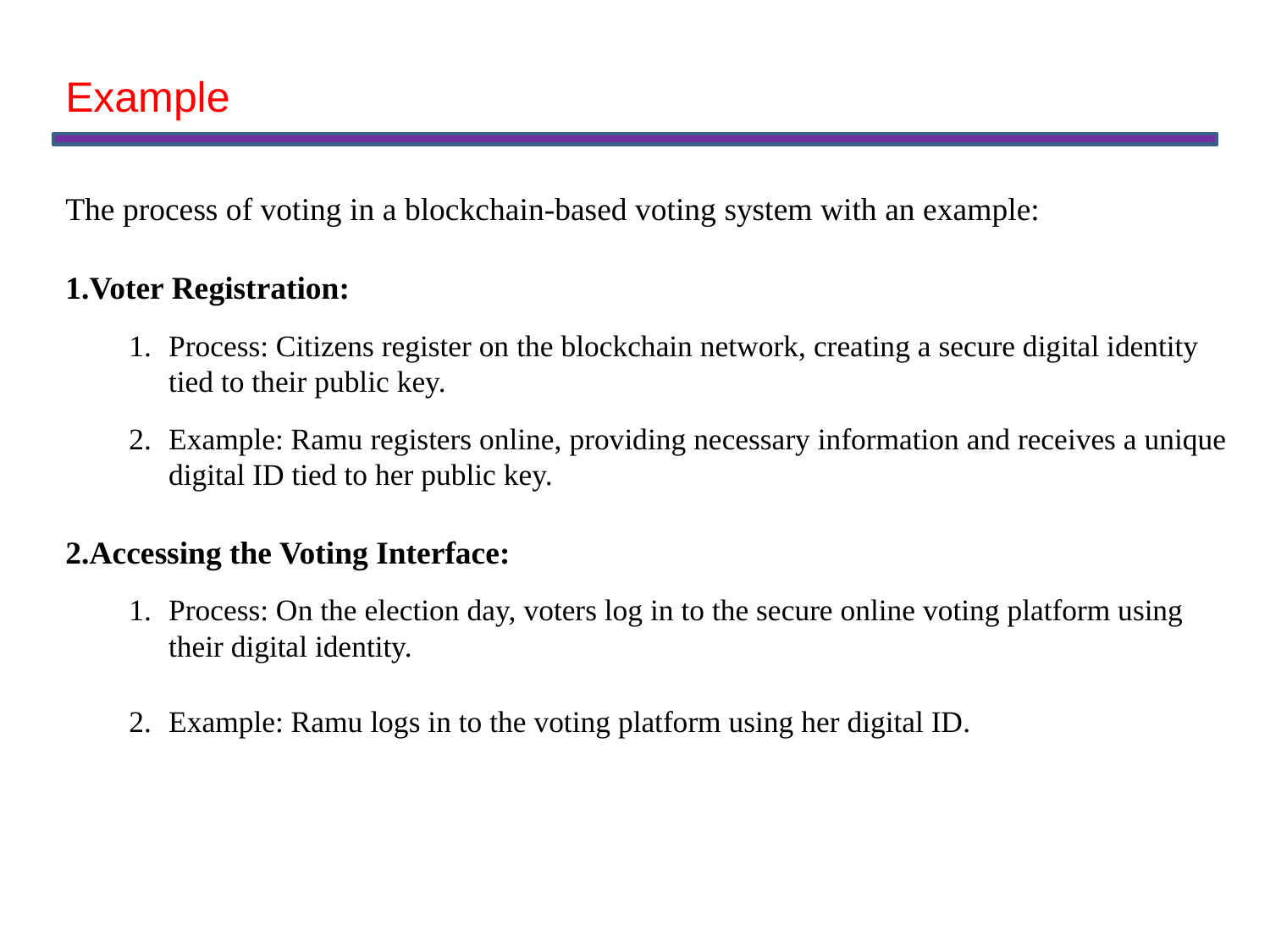

Example

The process of voting in a blockchain-based voting system with an example:
Voter Registration:
Process: Citizens register on the blockchain network, creating a secure digital identity tied to their public key.
Example: Ramu registers online, providing necessary information and receives a unique digital ID tied to her public key.
Accessing the Voting Interface:
Process: On the election day, voters log in to the secure online voting platform using their digital identity.
Example: Ramu logs in to the voting platform using her digital ID.